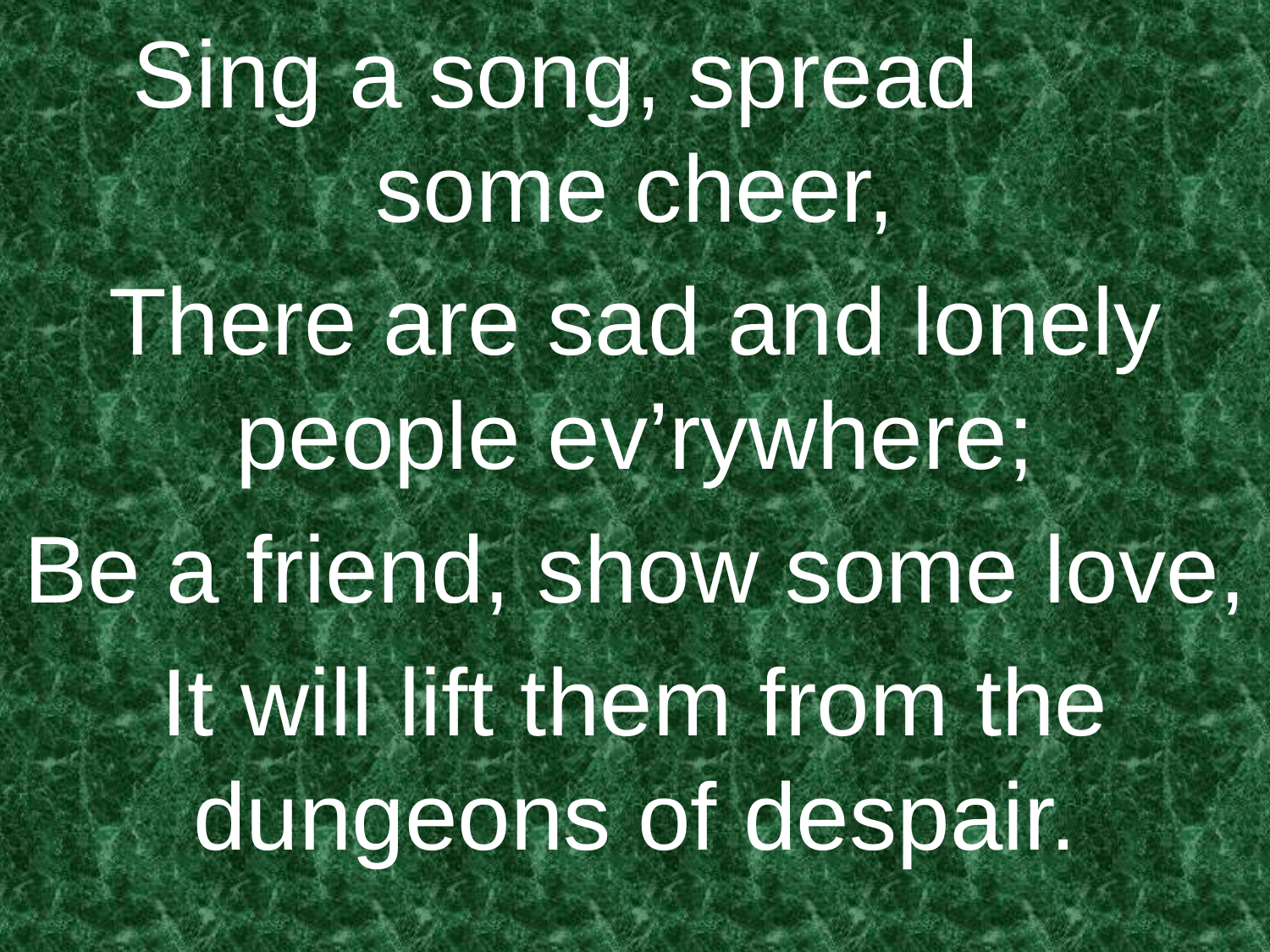

Sing a song, spread       some cheer,
There are sad and lonely people ev’rywhere;
Be a friend, show some love,
It will lift them from the dungeons of despair.